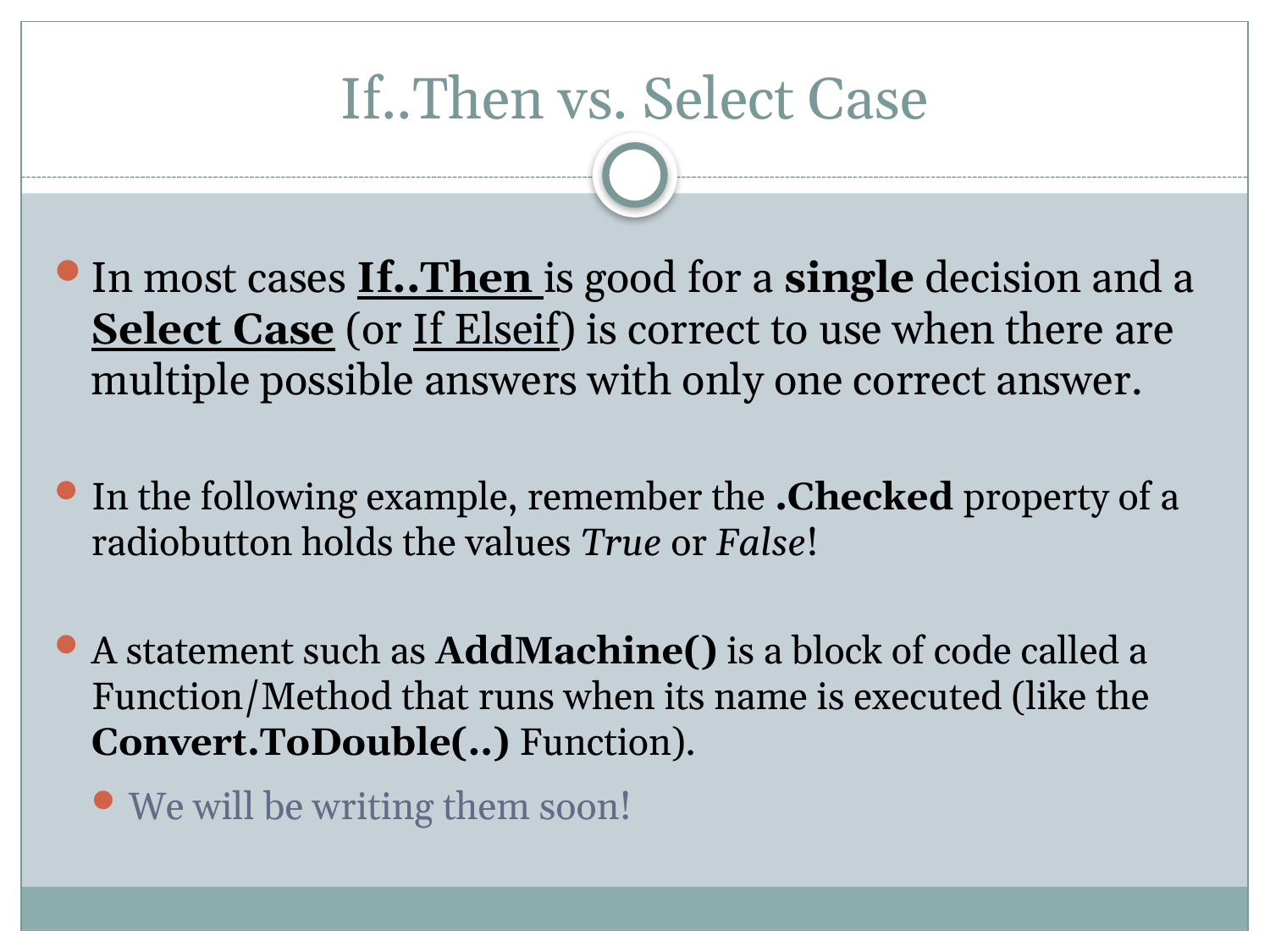

# If..Then vs. Select Case
In most cases If..Then is good for a single decision and a Select Case (or If Elseif) is correct to use when there are multiple possible answers with only one correct answer.

In the following example, remember the .Checked property of a radiobutton holds the values True or False!

A statement such as AddMachine() is a block of code called a Function/Method that runs when its name is executed (like the Convert.ToDouble(..) Function).
We will be writing them soon!